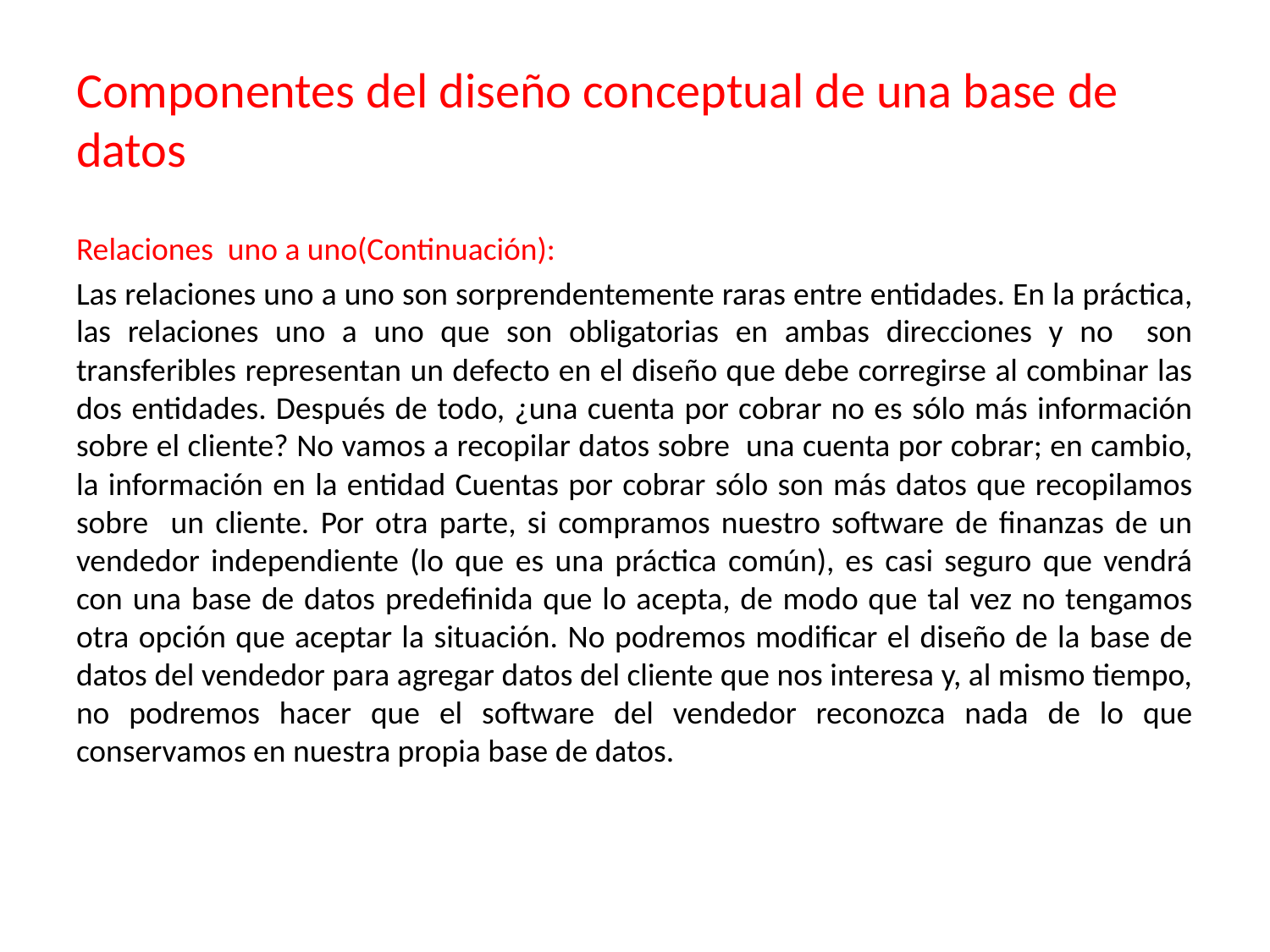

# Componentes del diseño conceptual de una base de datos
Relaciones  uno a uno(Continuación):
Las relaciones uno a uno son sorprendentemente raras entre entidades. En la práctica, las relaciones uno a uno que son obligatorias en ambas direcciones y no  son transferibles representan un defecto en el diseño que debe corregirse al combinar las dos entidades. Después de todo, ¿una cuenta por cobrar no es sólo más información sobre el cliente? No vamos a recopilar datos sobre  una cuenta por cobrar; en cambio, la información en la entidad Cuentas por cobrar sólo son más datos que recopilamos sobre  un cliente. Por otra parte, si compramos nuestro software de finanzas de un vendedor independiente (lo que es una práctica común), es casi seguro que vendrá con una base de datos predefinida que lo acepta, de modo que tal vez no tengamos otra opción que aceptar la situación. No podremos modificar el diseño de la base de datos del vendedor para agregar datos del cliente que nos interesa y, al mismo tiempo, no podremos hacer que el software del vendedor reconozca nada de lo que conservamos en nuestra propia base de datos.